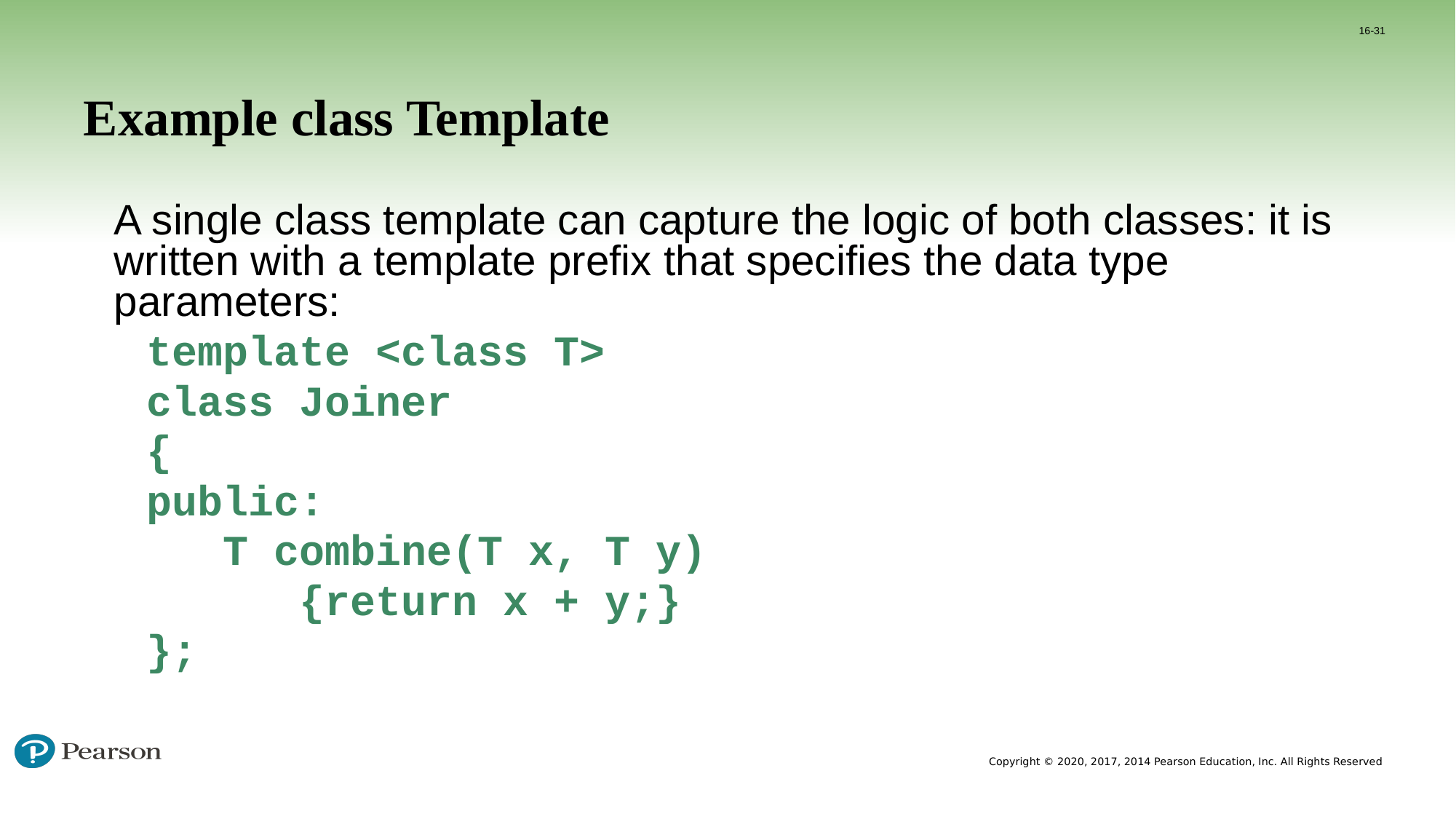

16-31
# Example class Template
	A single class template can capture the logic of both classes: it is written with a template prefix that specifies the data type parameters:
  template <class T>
  class Joiner
  {
  public:
     T combine(T x, T y)
        {return x + y;}
  };